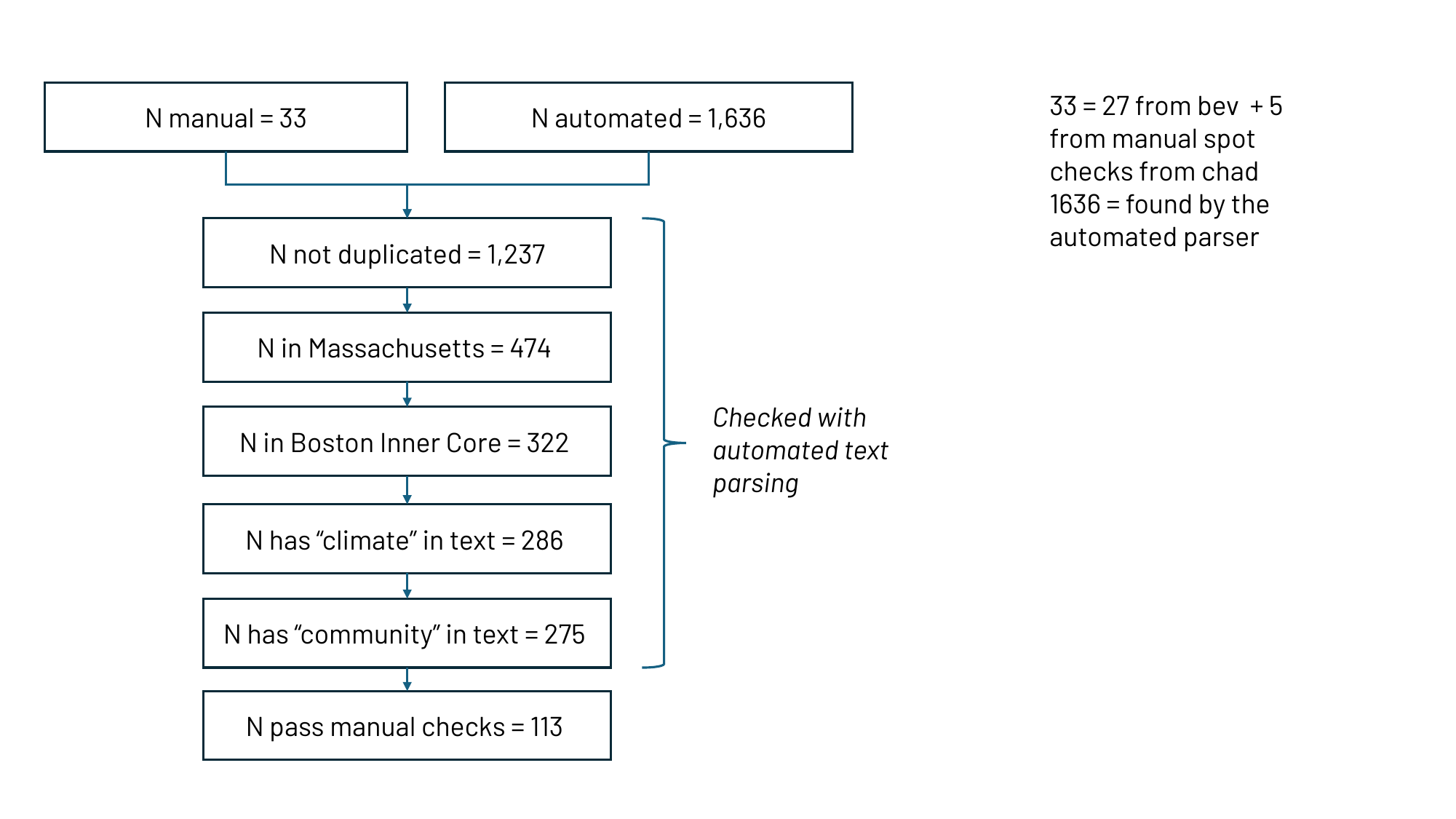

N manual = 33
N automated = 1,636
N not duplicated = 1,237

N in Massachusetts = 474
Checked with automated text parsing
N in Boston Inner Core = 322
N has “climate” in text = 286
N has “community” in text = 275
N pass manual checks = 113
33 = 27 from bev  + 5 from manual spot checks from chad
1636 = found by the automated parser